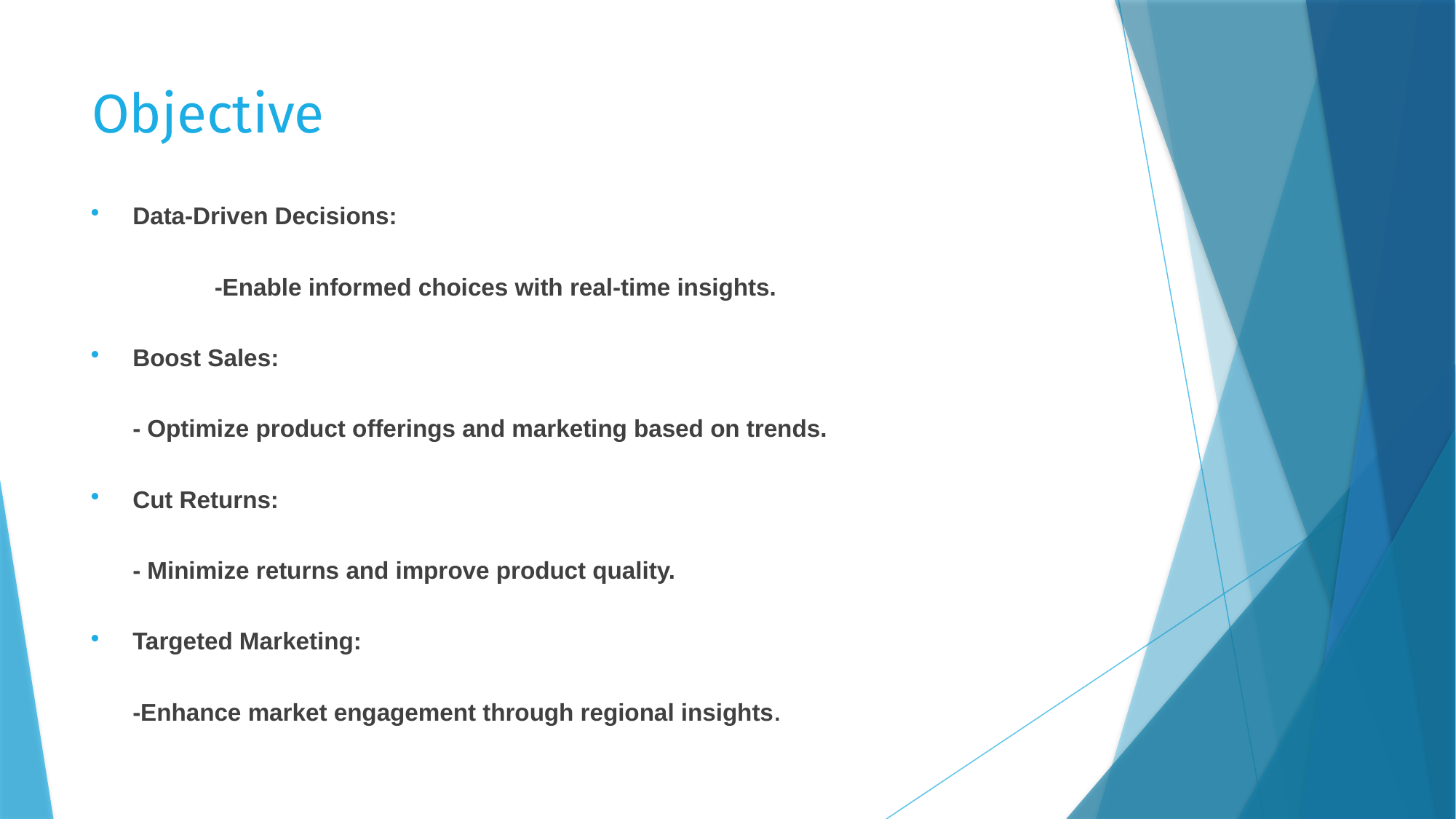

# Objective
Data-Driven Decisions:
	-Enable informed choices with real-time insights.
Boost Sales:
- Optimize product offerings and marketing based on trends.
Cut Returns:
- Minimize returns and improve product quality.
Targeted Marketing:
-Enhance market engagement through regional insights.